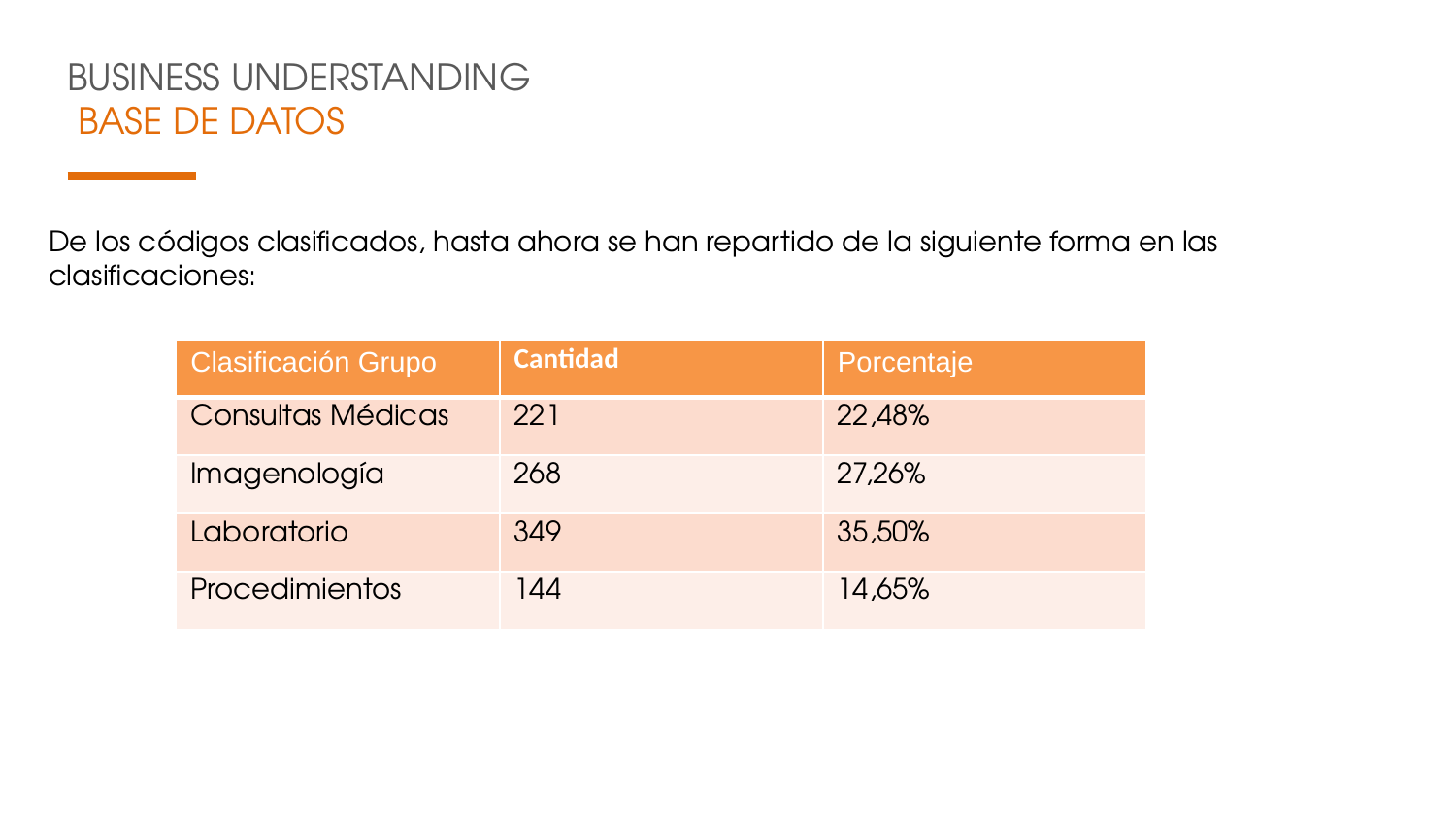

BUSINESS UNDERSTANDING
 BASE DE DATOS
De los códigos clasificados, hasta ahora se han repartido de la siguiente forma en las clasificaciones:

| Clasificación Grupo | Cantidad | Porcentaje |
| --- | --- | --- |
| Consultas Médicas | 221 | 22,48% |
| Imagenología | 268 | 27,26% |
| Laboratorio | 349 | 35,50% |
| Procedimientos | 144 | 14,65% |